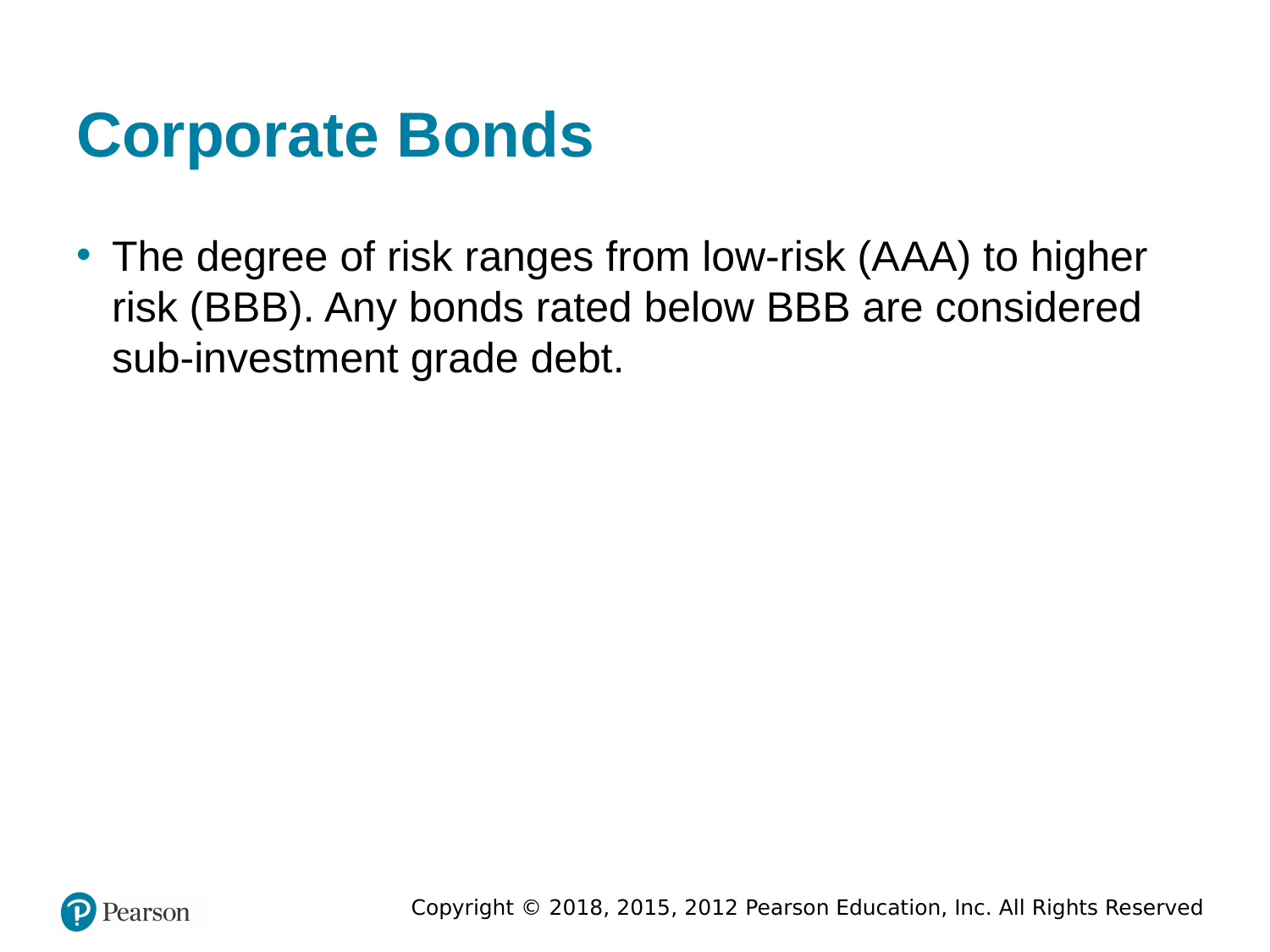

# Corporate Bonds
The degree of risk ranges from low-risk (A A A) to higher risk (B B B). Any bonds rated below BBB are considered sub-investment grade debt.